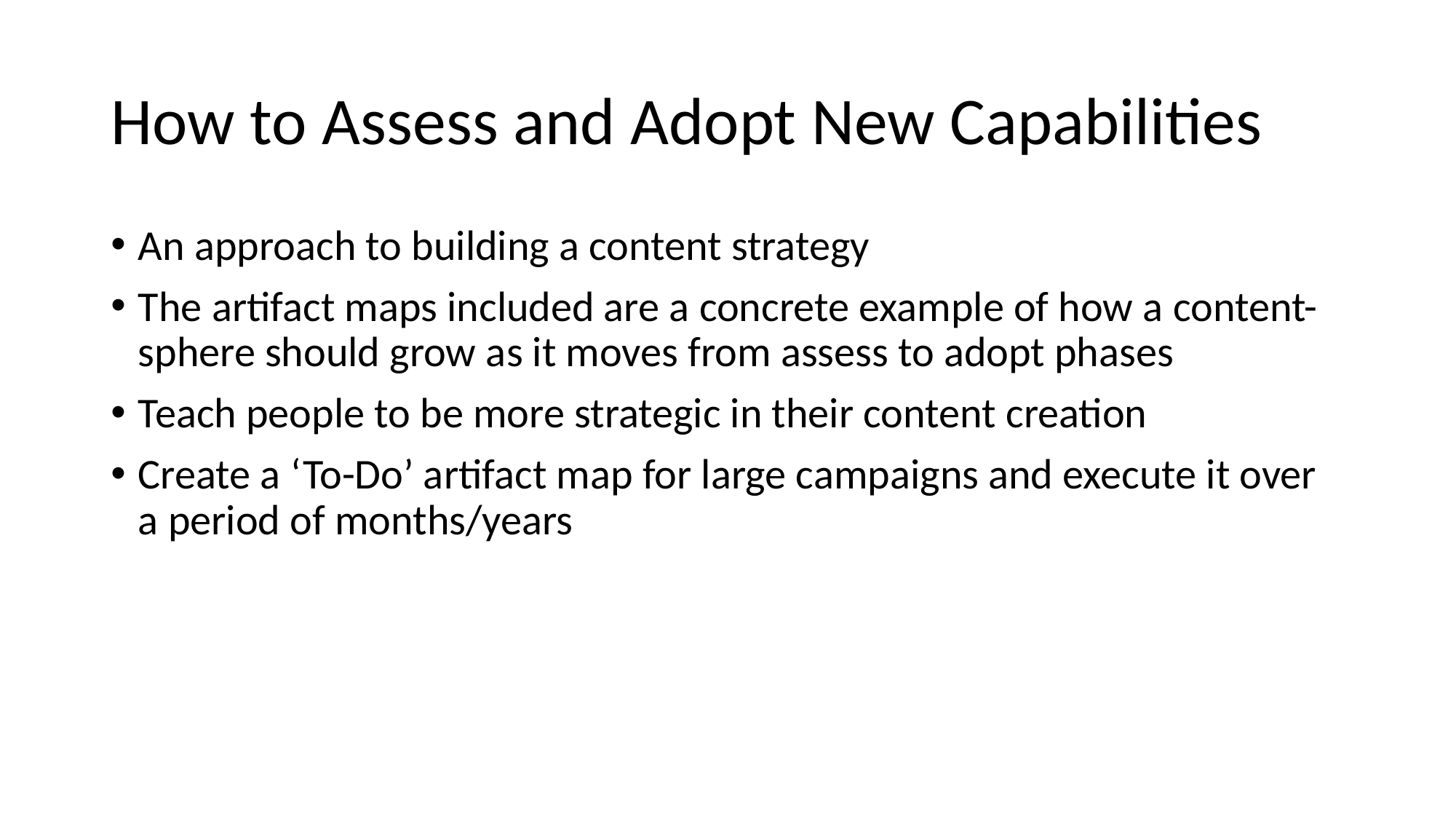

# How to Assess and Adopt New Capabilities
An approach to building a content strategy
The artifact maps included are a concrete example of how a content-sphere should grow as it moves from assess to adopt phases
Teach people to be more strategic in their content creation
Create a ‘To-Do’ artifact map for large campaigns and execute it over a period of months/years